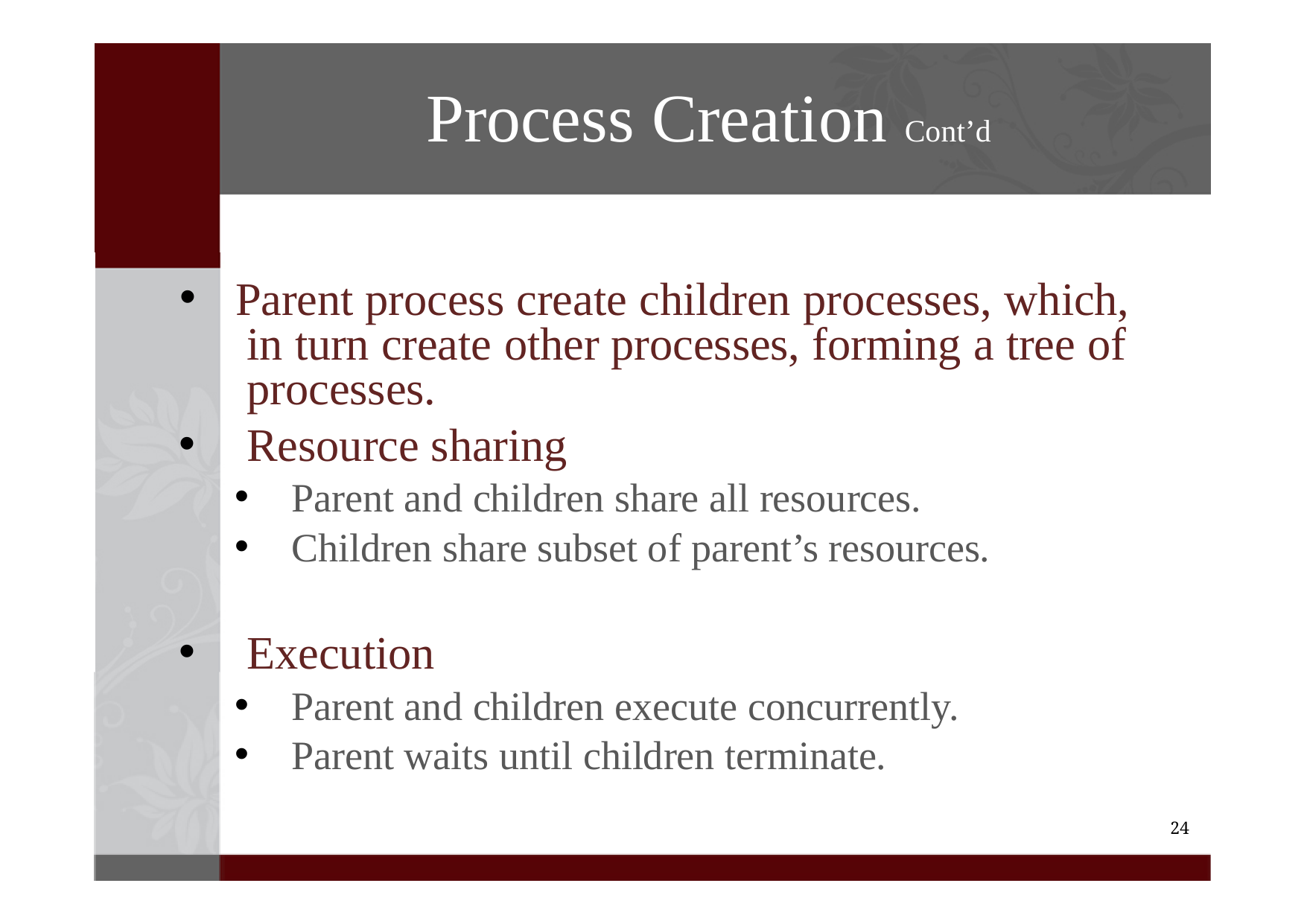

# Process Creation Cont’d
Parent process create children processes, which,  in turn create other processes, forming a tree of  processes.
Resource sharing
Parent and children share all resources.
Children share subset of parent’s resources.

Execution
Parent and children execute concurrently.
Parent waits until children terminate.
24